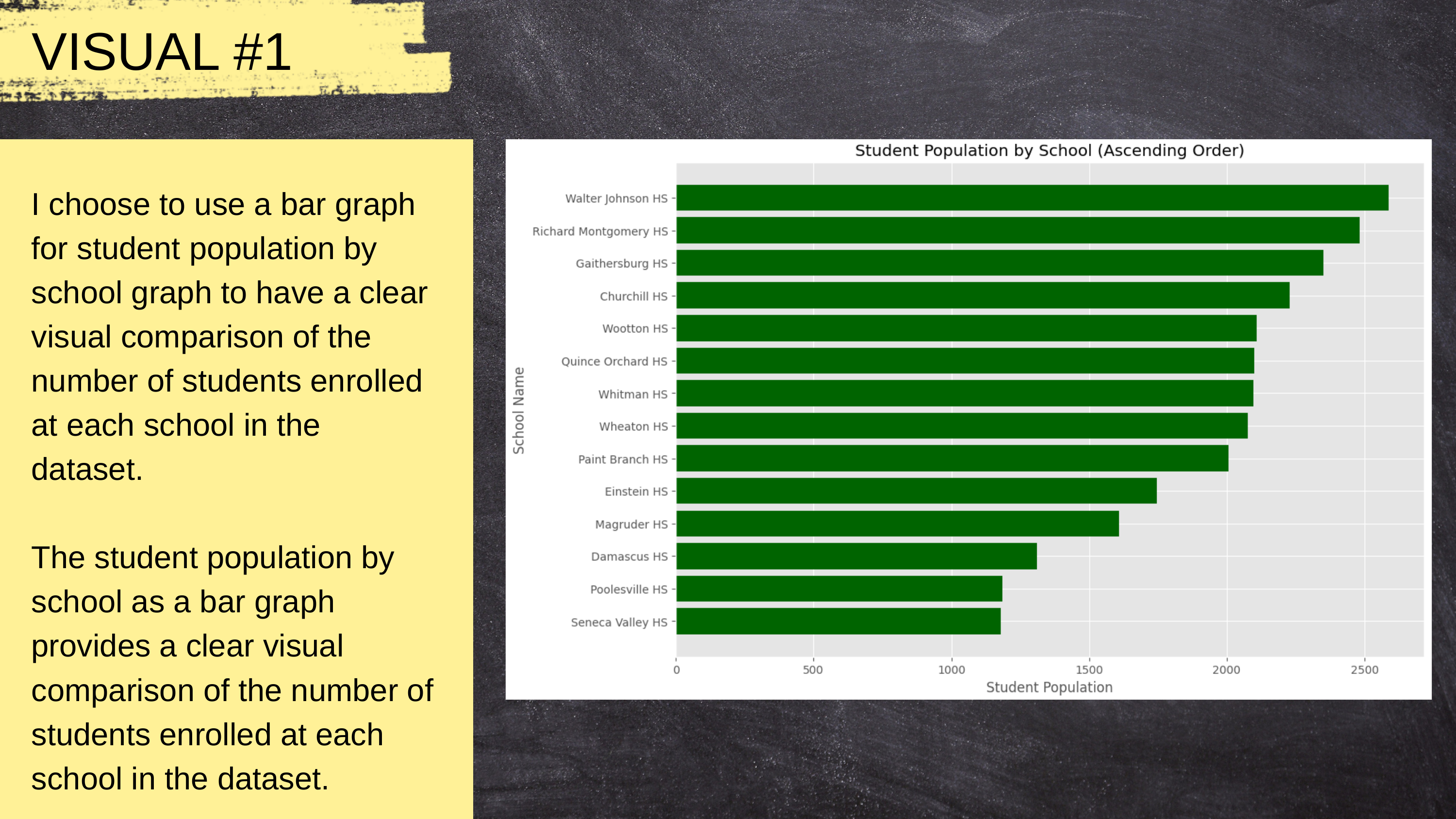

VISUAL #1

I choose to use a bar graph for student population by school graph to have a clear visual comparison of the number of students enrolled at each school in the dataset.

The student population by school as a bar graph provides a clear visual comparison of the number of students enrolled at each school in the dataset.